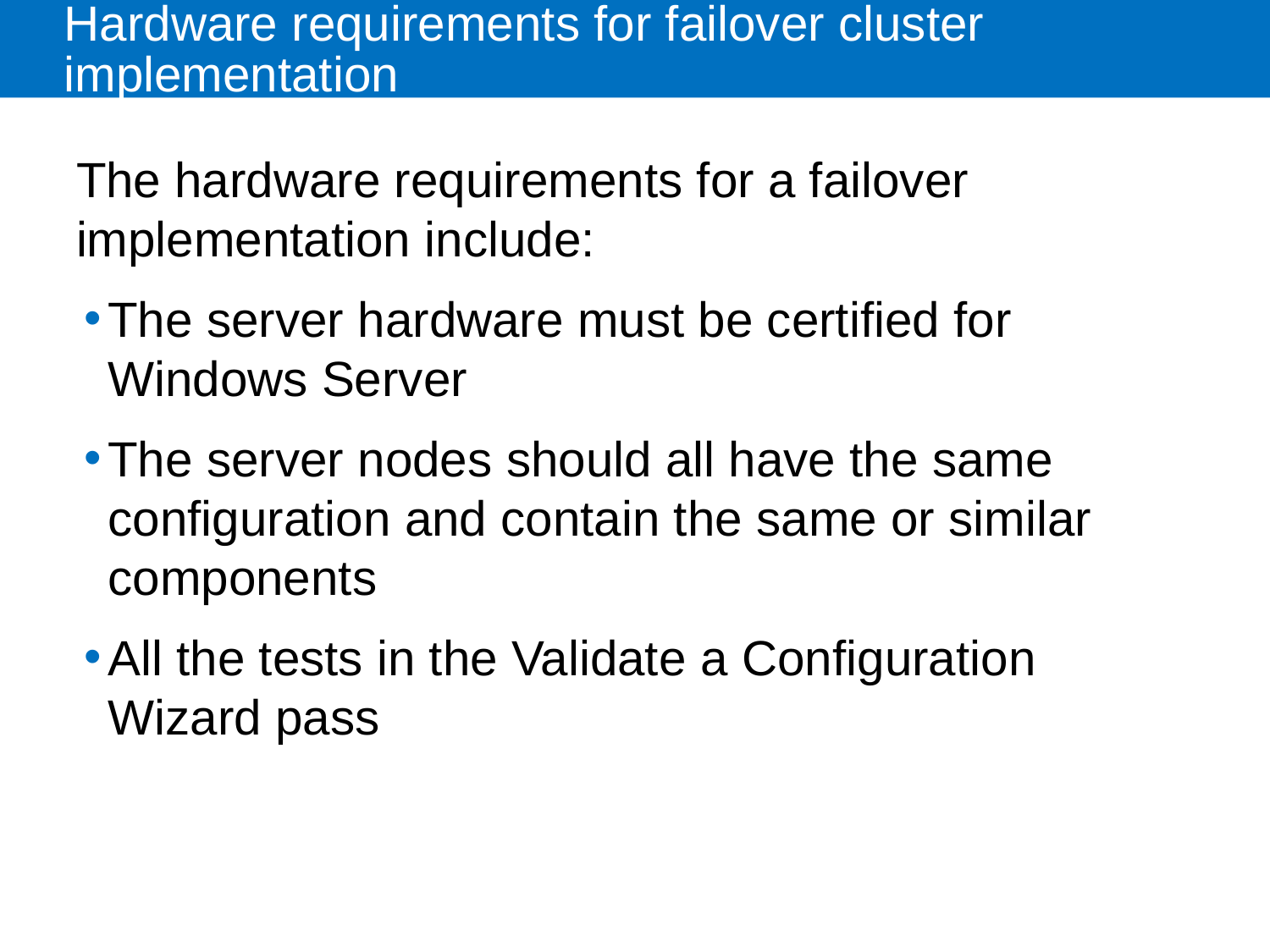

# Hardware requirements for failover cluster implementation
The hardware requirements for a failover implementation include:
The server hardware must be certified for Windows Server
The server nodes should all have the same configuration and contain the same or similar components
All the tests in the Validate a Configuration Wizard pass